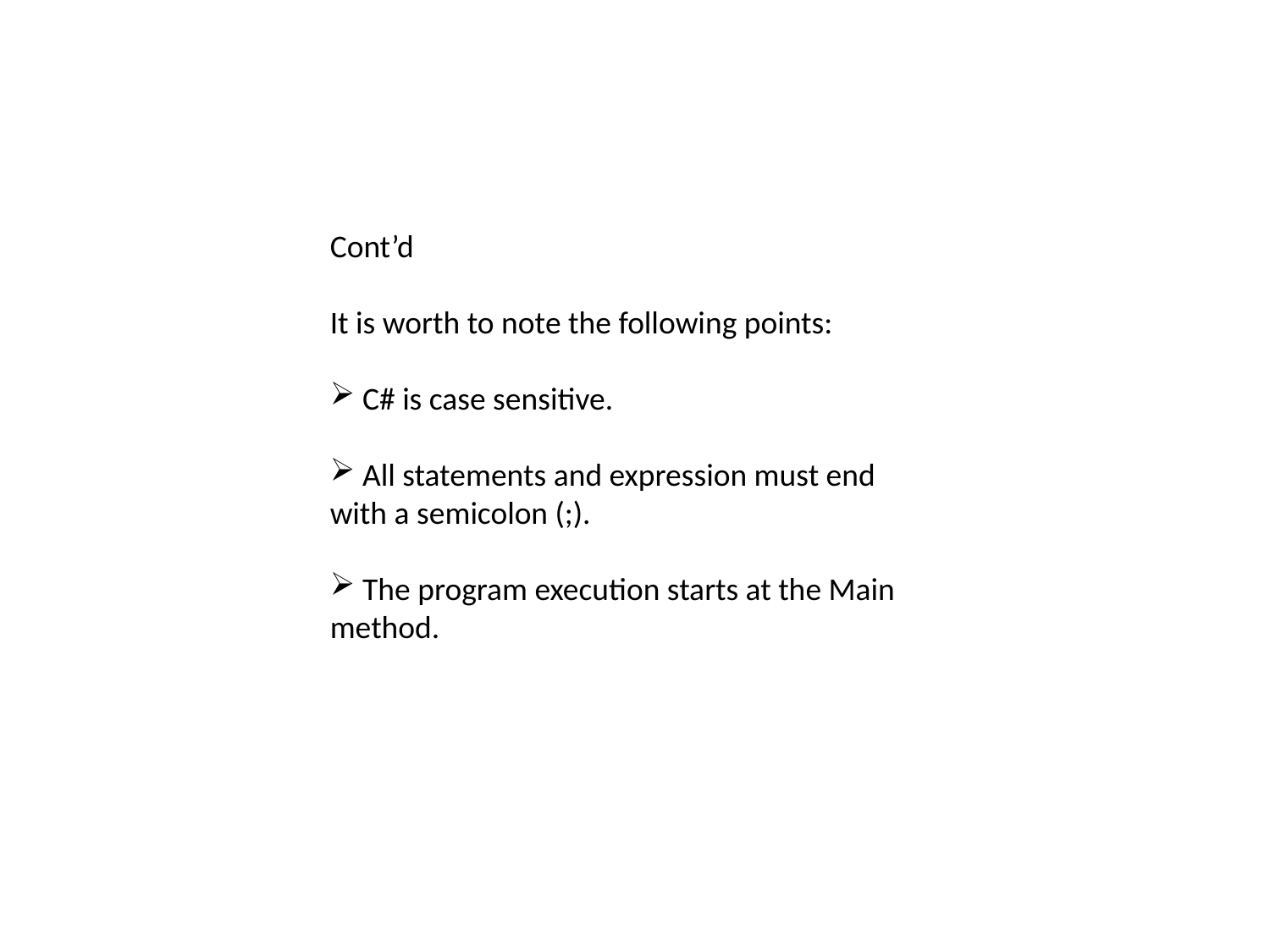

Cont’d

It is worth to note the following points:

 C# is case sensitive.

 All statements and expression must end with a semicolon (;).

 The program execution starts at the Main method.